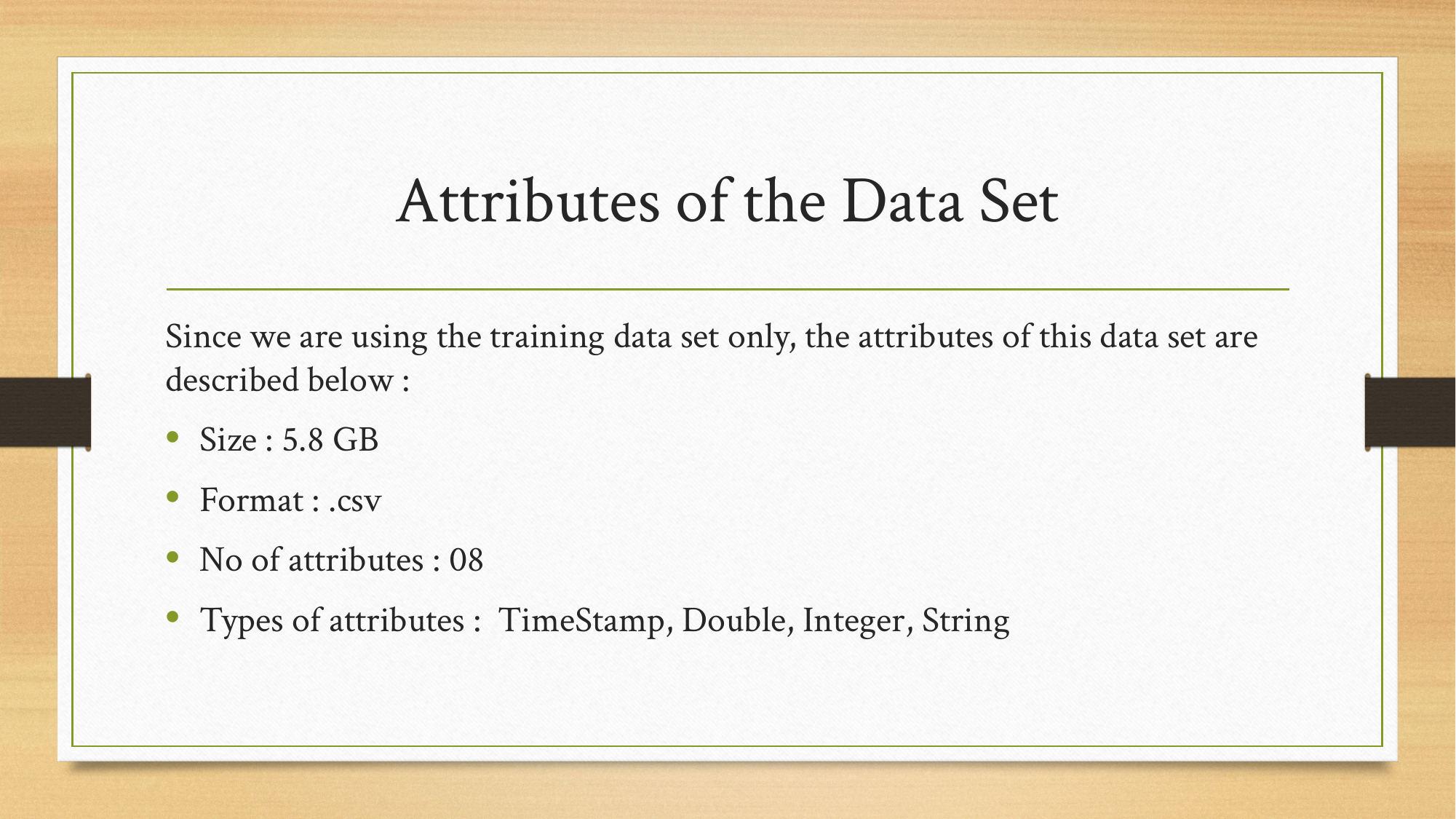

# Attributes of the Data Set
Since we are using the training data set only, the attributes of this data set are described below :
Size : 5.8 GB
Format : .csv
No of attributes : 08
Types of attributes :  TimeStamp, Double, Integer, String